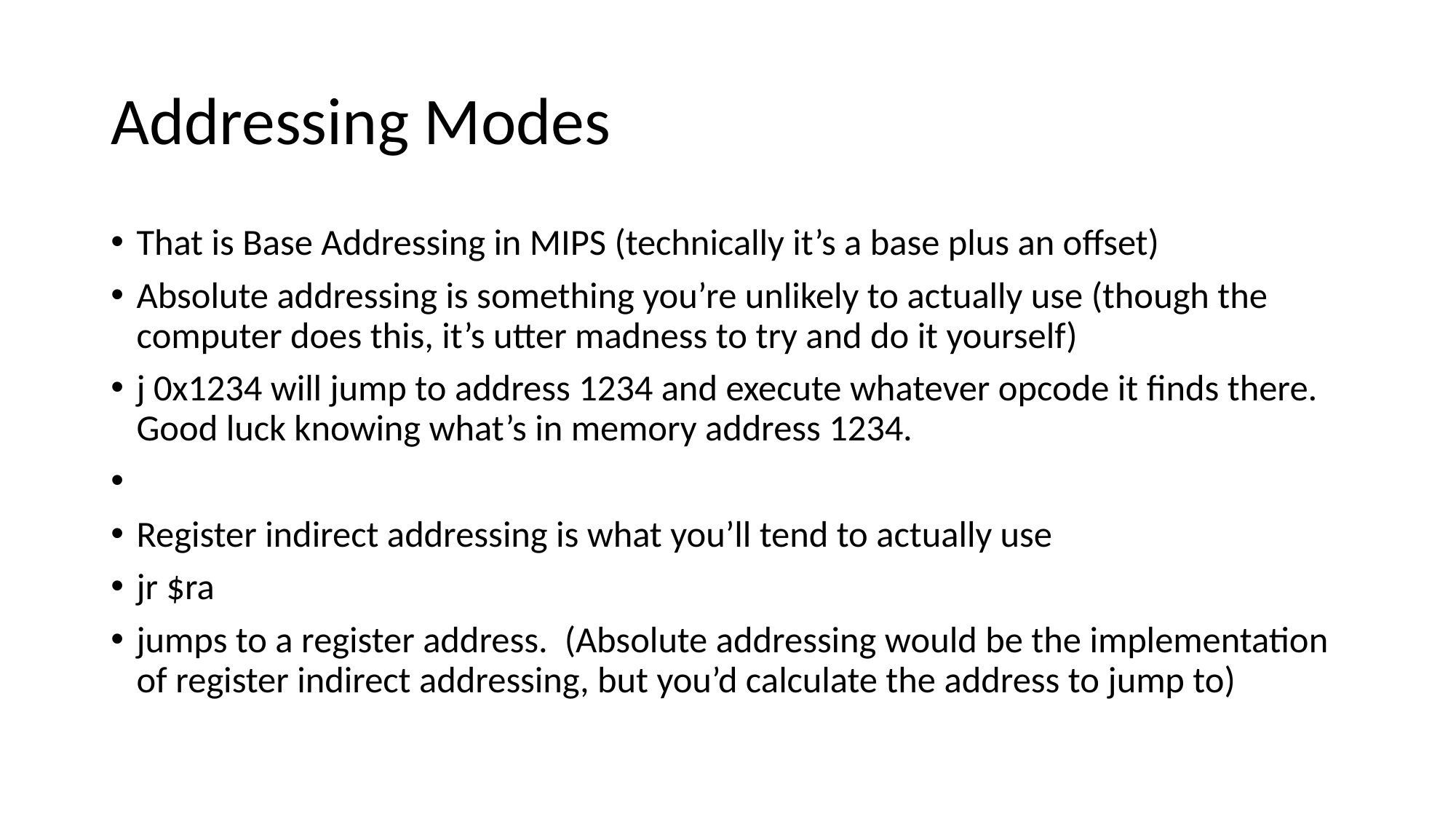

# Addressing Modes
That is Base Addressing in MIPS (technically it’s a base plus an offset)
Absolute addressing is something you’re unlikely to actually use (though the computer does this, it’s utter madness to try and do it yourself)
j 0x1234 will jump to address 1234 and execute whatever opcode it finds there.  Good luck knowing what’s in memory address 1234.

Register indirect addressing is what you’ll tend to actually use
jr $ra
jumps to a register address.  (Absolute addressing would be the implementation of register indirect addressing, but you’d calculate the address to jump to)